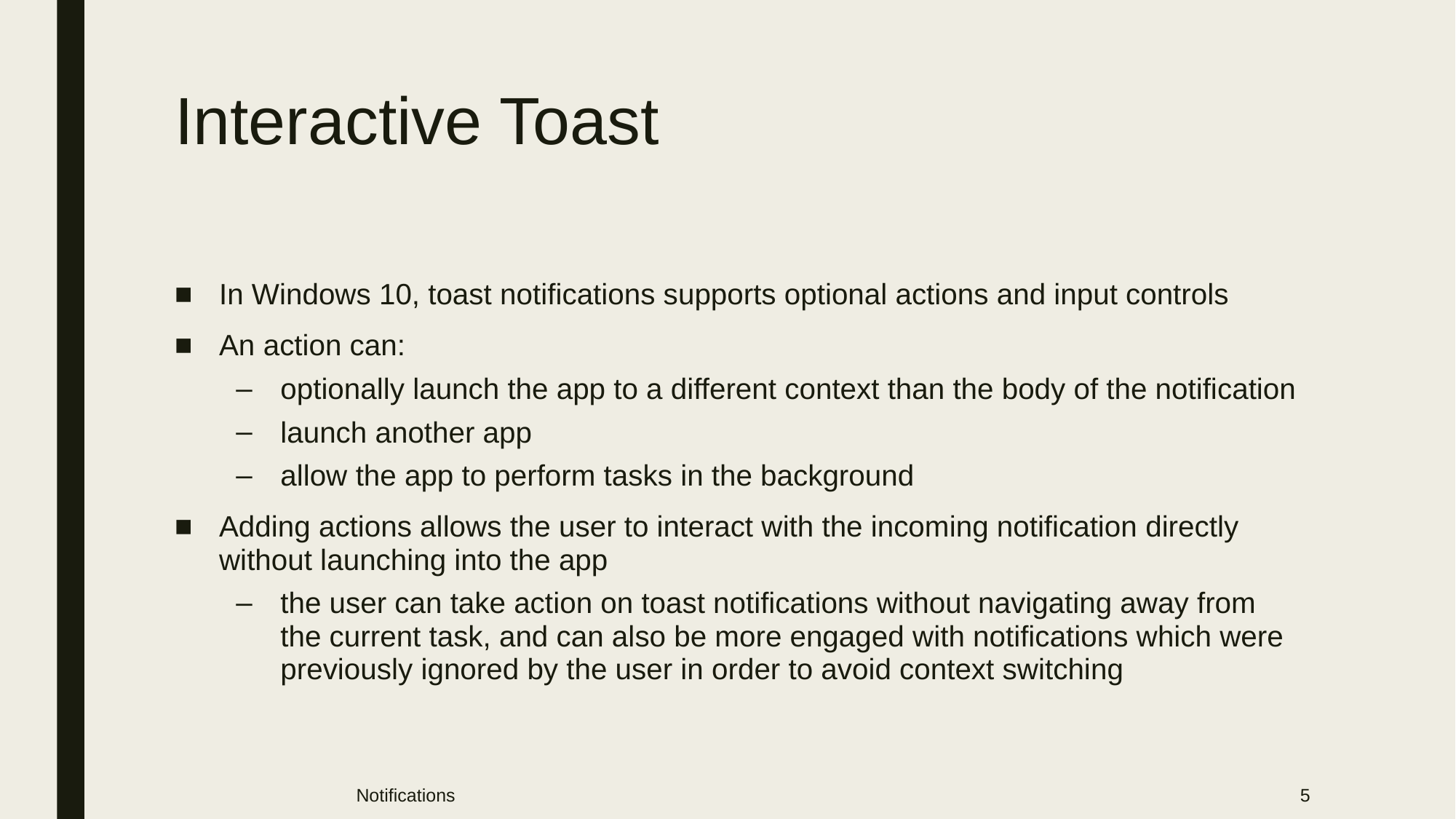

# Interactive Toast
In Windows 10, toast notifications supports optional actions and input controls
An action can:
optionally launch the app to a different context than the body of the notification
launch another app
allow the app to perform tasks in the background
Adding actions allows the user to interact with the incoming notification directly without launching into the app
the user can take action on toast notifications without navigating away from the current task, and can also be more engaged with notifications which were previously ignored by the user in order to avoid context switching
Notifications
5